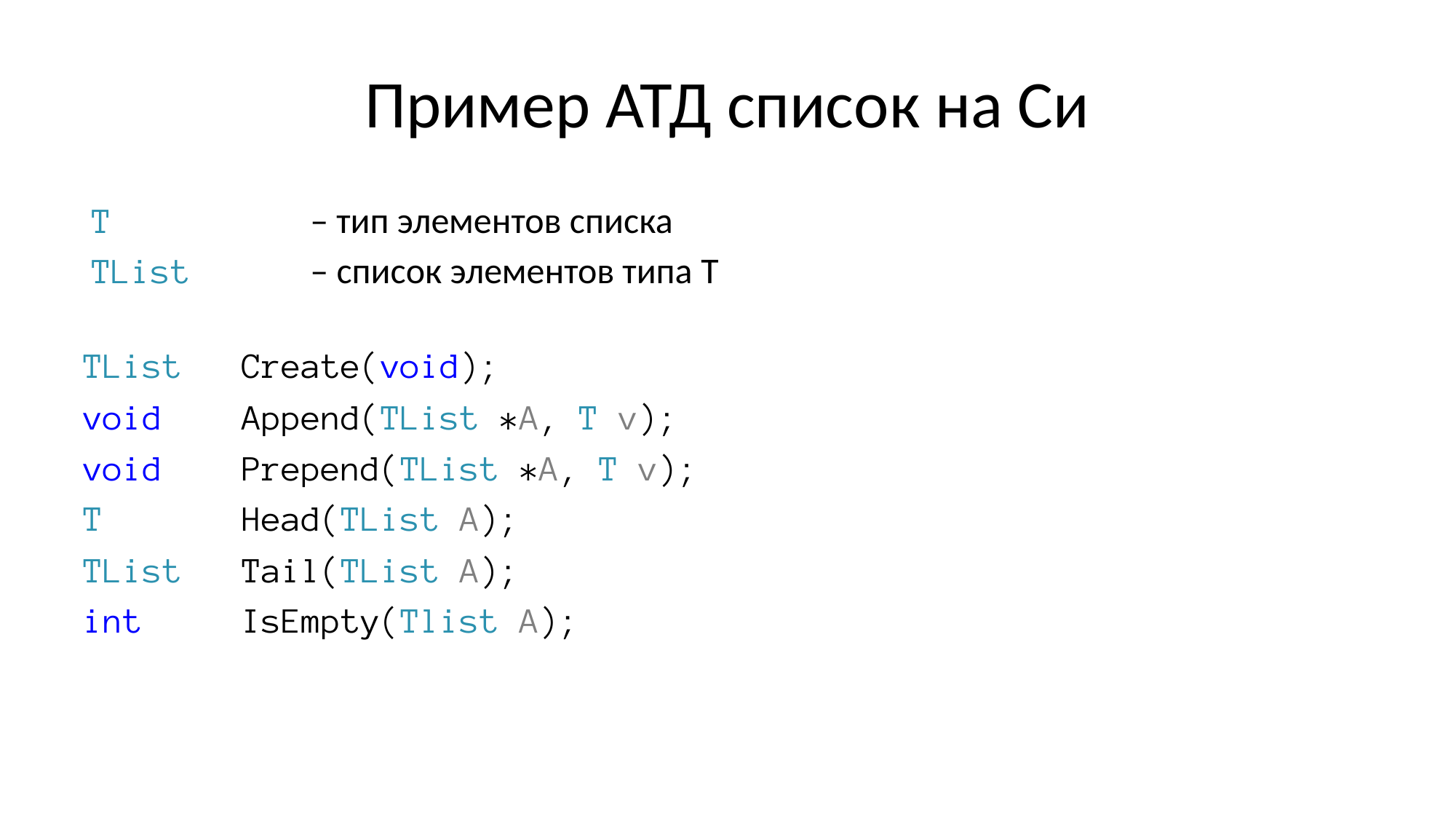

# Пример АТД список на Си
T 		– тип элементов списка
TList 	– список элементов типа T
TList   Create(void);
void    Append(TList *A, T v);
void    Prepend(TList *A, T v);
T       Head(TList A);
TList   Tail(TList A);
int     IsEmpty(Tlist A);